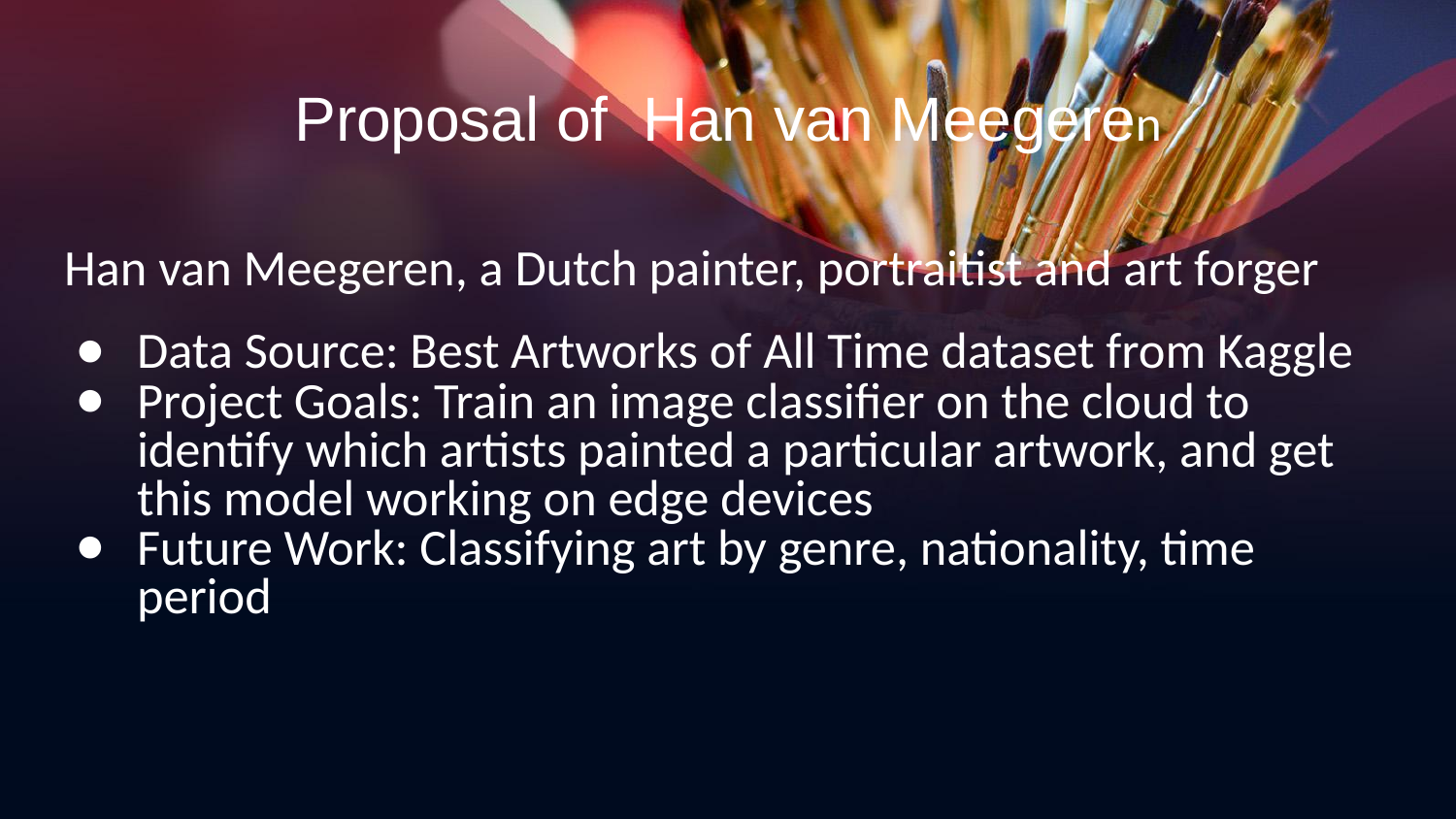

# Proposal of  Han van Meegeren
Han van Meegeren, a Dutch painter, portraitist and art forger
Data Source: Best Artworks of All Time dataset from Kaggle
Project Goals: Train an image classifier on the cloud to identify which artists painted a particular artwork, and get this model working on edge devices
Future Work: Classifying art by genre, nationality, time period